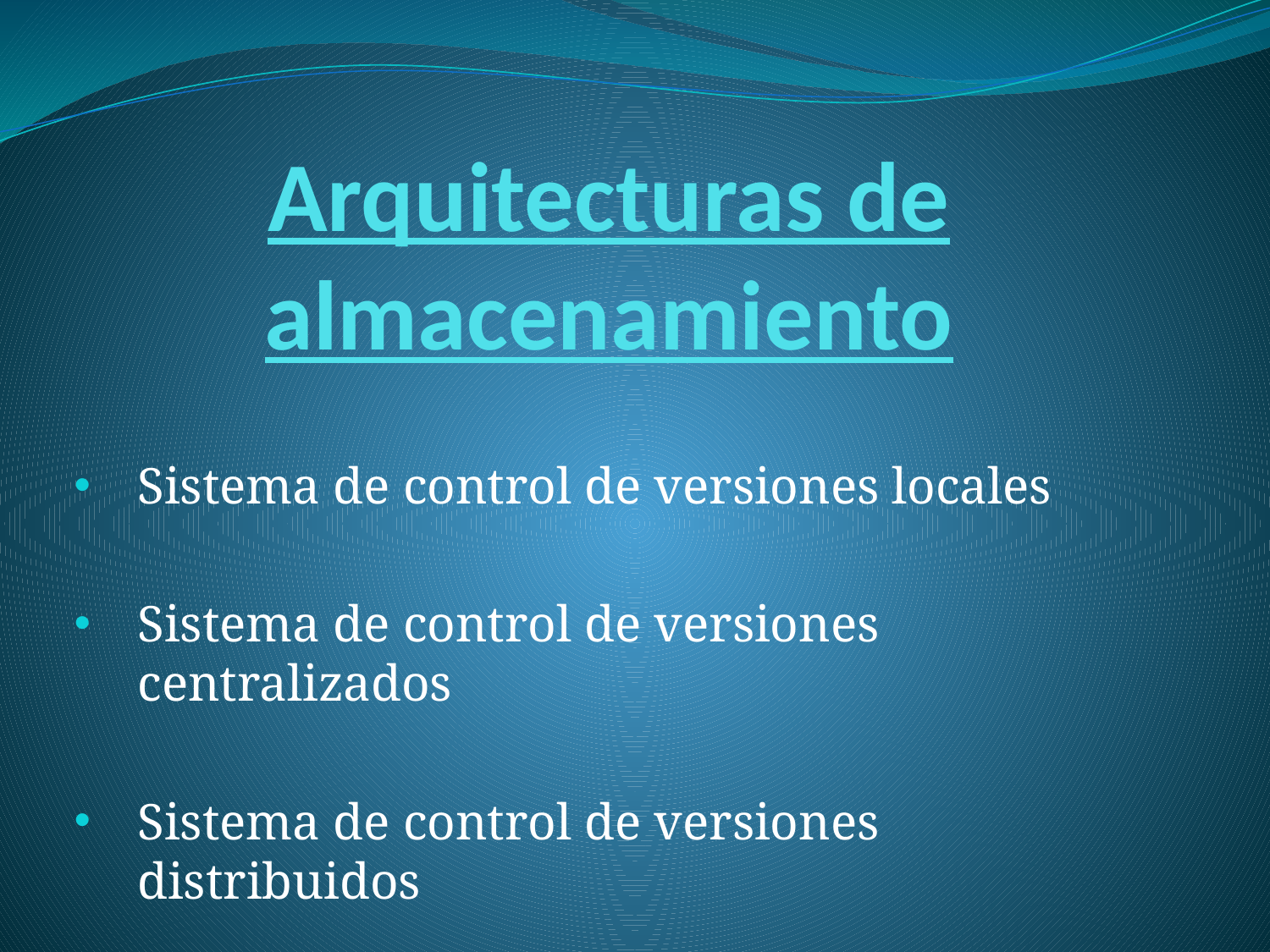

# Arquitecturas de almacenamiento
Sistema de control de versiones locales

Sistema de control de versiones centralizados

Sistema de control de versiones distribuidos